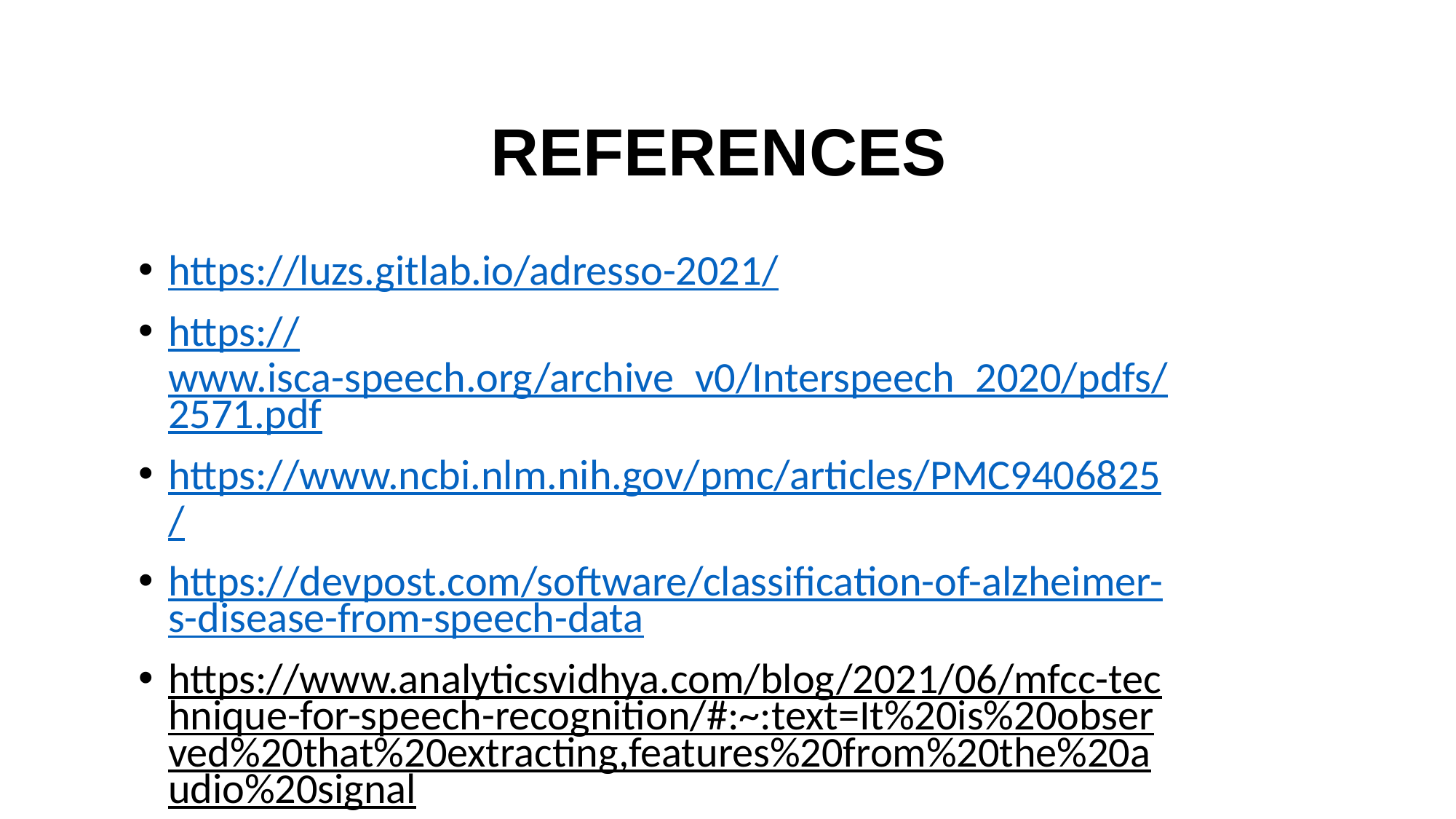

# REFERENCES
https://luzs.gitlab.io/adresso-2021/
https://www.isca-speech.org/archive_v0/Interspeech_2020/pdfs/2571.pdf
https://www.ncbi.nlm.nih.gov/pmc/articles/PMC9406825/
https://devpost.com/software/classification-of-alzheimer-s-disease-from-speech-data
https://www.analyticsvidhya.com/blog/2021/06/mfcc-technique-for-speech-recognition/#:~:text=It%20is%20observed%20that%20extracting,features%20from%20the%20audio%20signal.